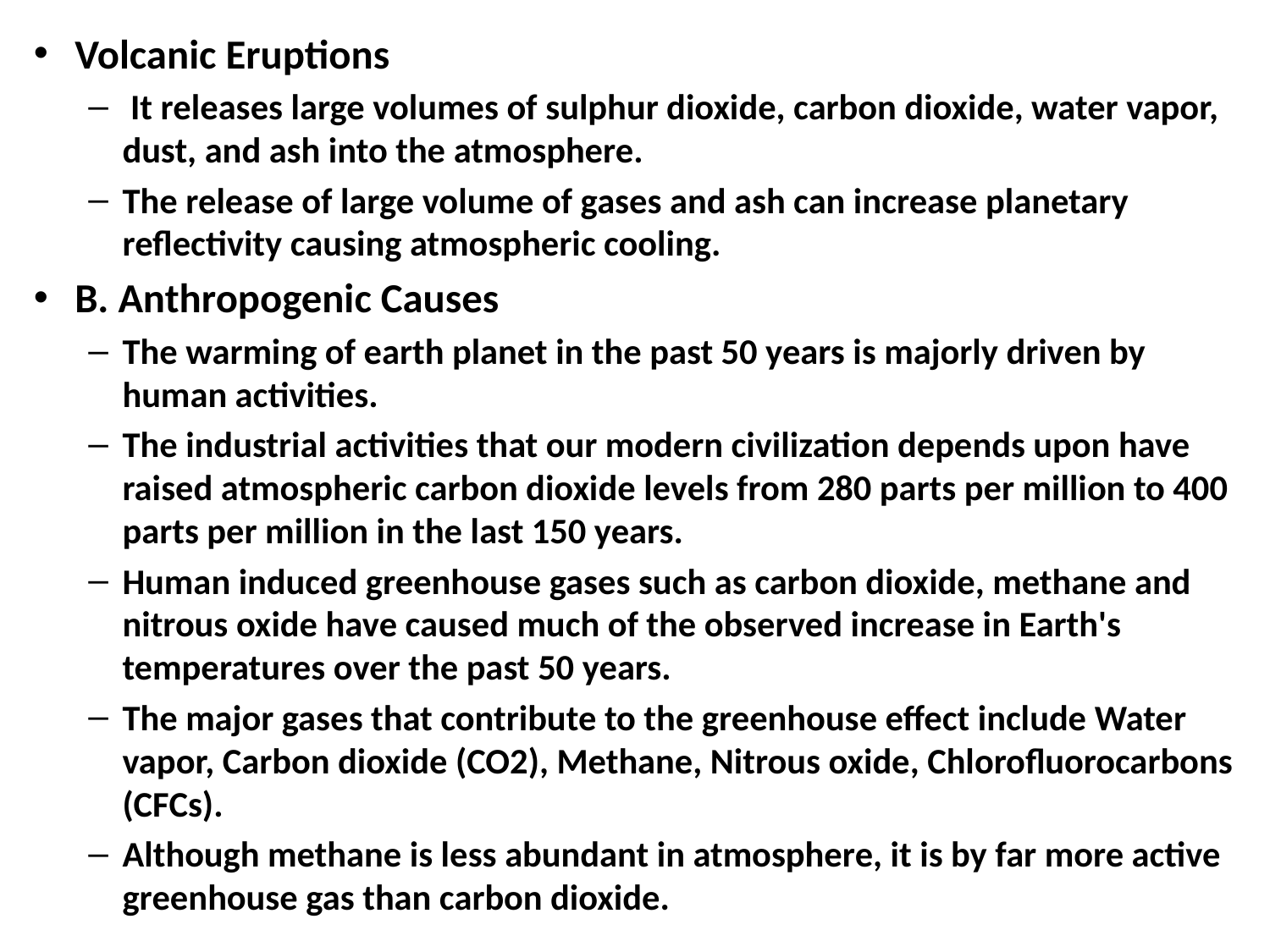

Volcanic Eruptions
 It releases large volumes of sulphur dioxide, carbon dioxide, water vapor, dust, and ash into the atmosphere.
The release of large volume of gases and ash can increase planetary reflectivity causing atmospheric cooling.
B. Anthropogenic Causes
The warming of earth planet in the past 50 years is majorly driven by human activities.
The industrial activities that our modern civilization depends upon have raised atmospheric carbon dioxide levels from 280 parts per million to 400 parts per million in the last 150 years.
Human induced greenhouse gases such as carbon dioxide, methane and nitrous oxide have caused much of the observed increase in Earth's temperatures over the past 50 years.
The major gases that contribute to the greenhouse effect include Water vapor, Carbon dioxide (CO2), Methane, Nitrous oxide, Chlorofluorocarbons (CFCs).
Although methane is less abundant in atmosphere, it is by far more active greenhouse gas than carbon dioxide.